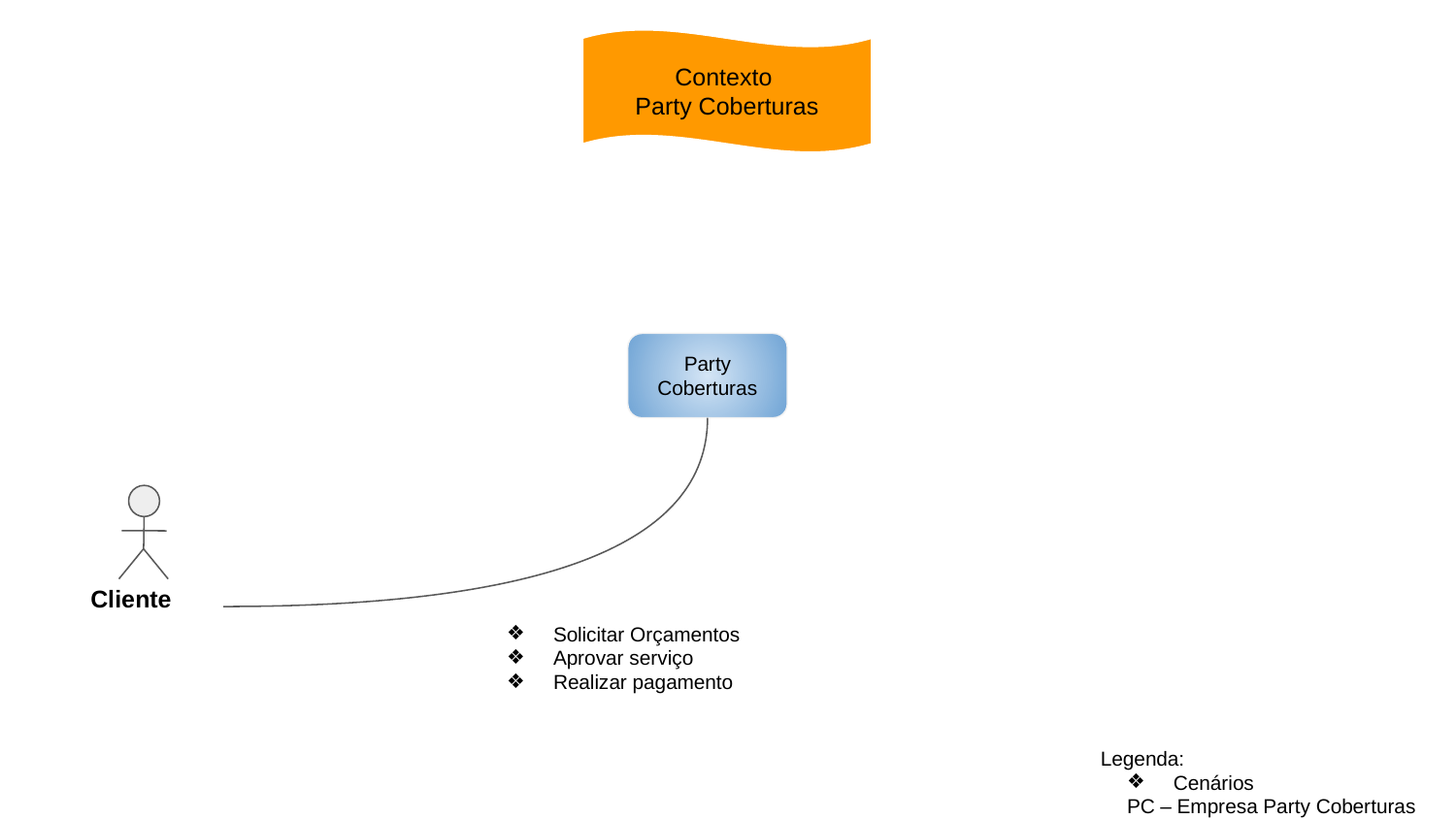

Contexto
Party Coberturas
Party Coberturas

Cliente
Solicitar Orçamentos
Aprovar serviço
Realizar pagamento

Legenda:
Cenários
PC – Empresa Party Coberturas